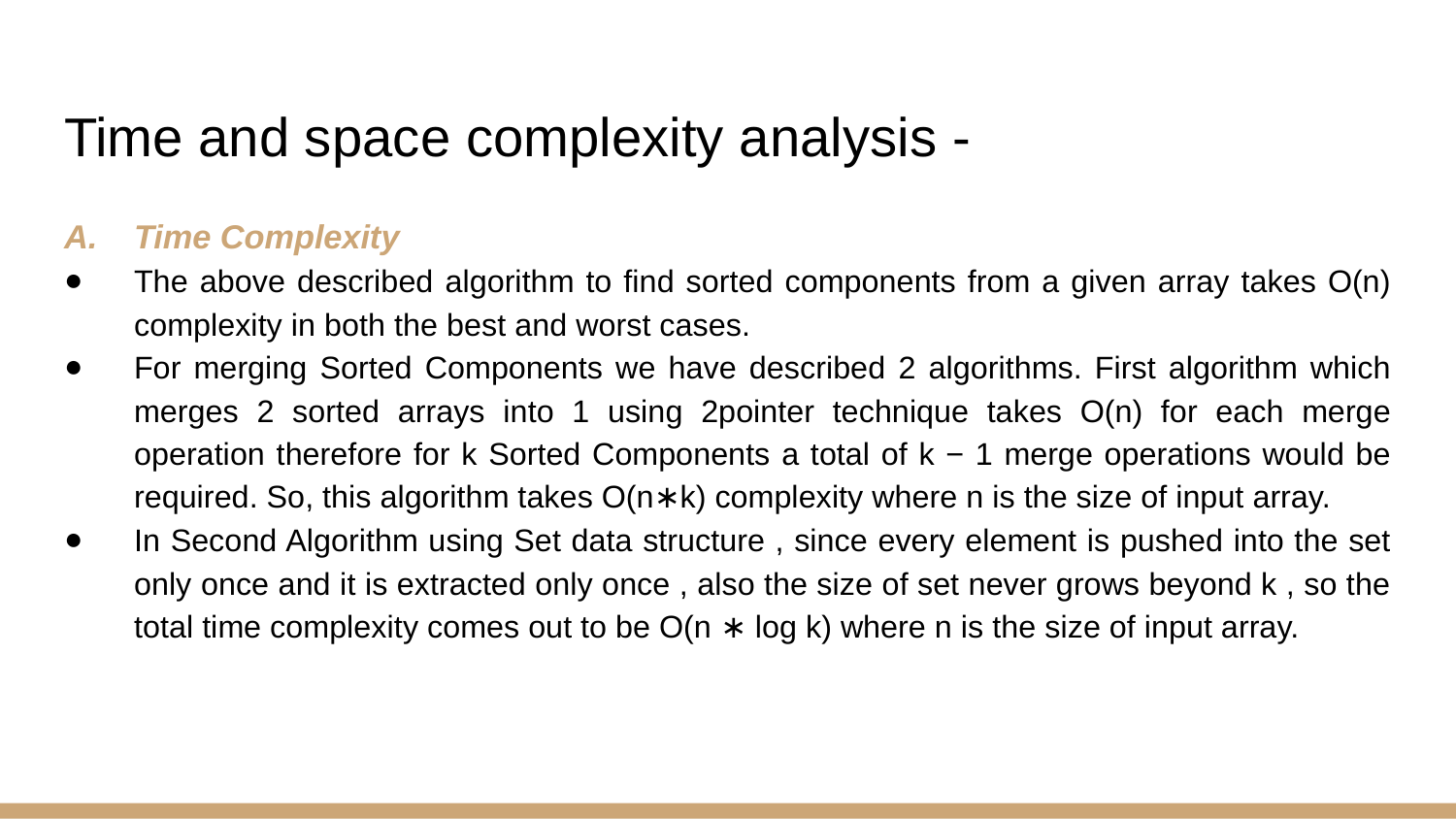

# Time and space complexity analysis -
Time Complexity
The above described algorithm to find sorted components from a given array takes O(n) complexity in both the best and worst cases.
For merging Sorted Components we have described 2 algorithms. First algorithm which merges 2 sorted arrays into 1 using 2pointer technique takes O(n) for each merge operation therefore for k Sorted Components a total of k − 1 merge operations would be required. So, this algorithm takes O(n∗k) complexity where n is the size of input array.
In Second Algorithm using Set data structure , since every element is pushed into the set only once and it is extracted only once , also the size of set never grows beyond k , so the total time complexity comes out to be O(n ∗ log k) where n is the size of input array.